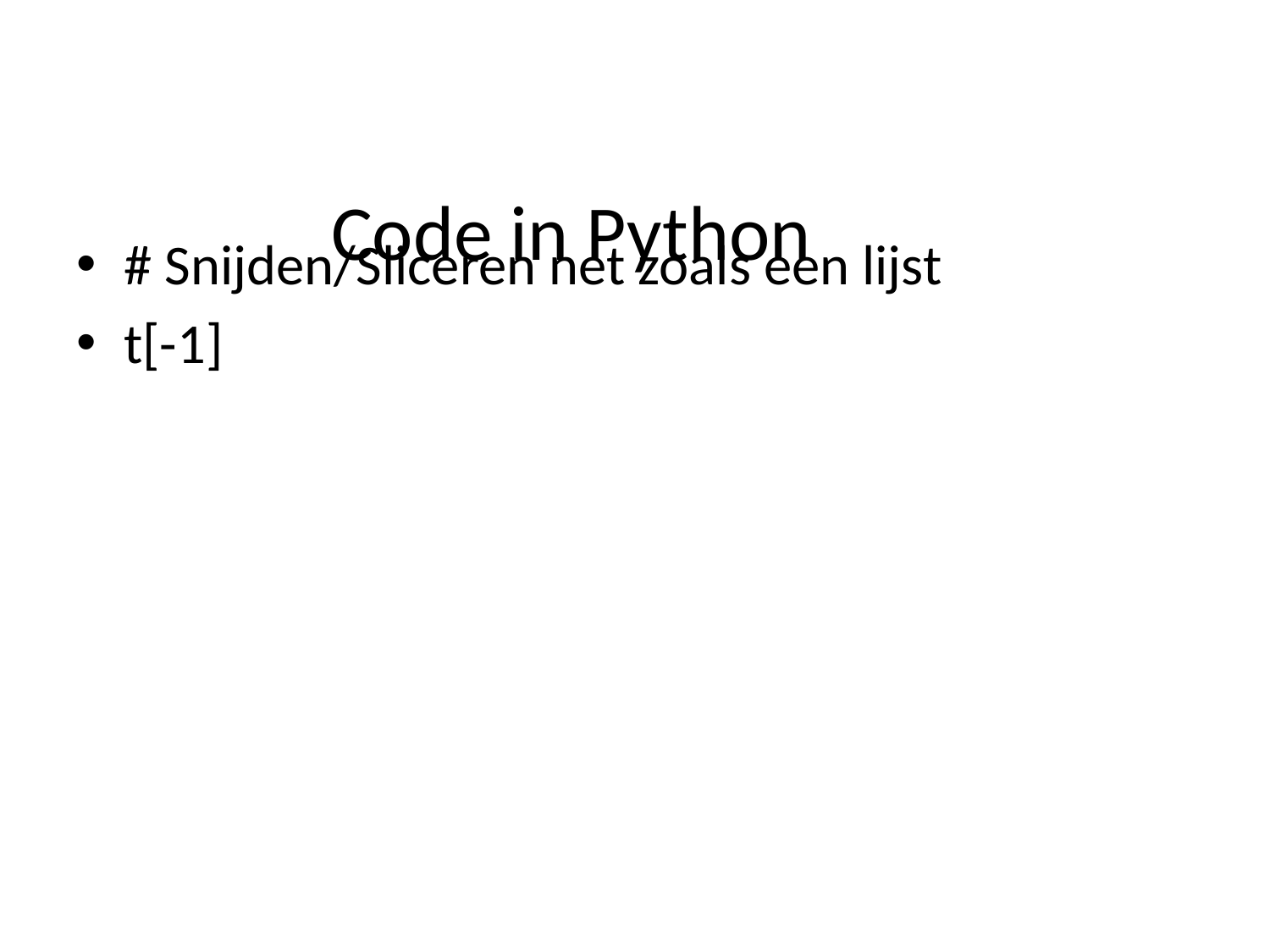

# Code in Python
# Snijden/Sliceren net zoals een lijst
t[-1]